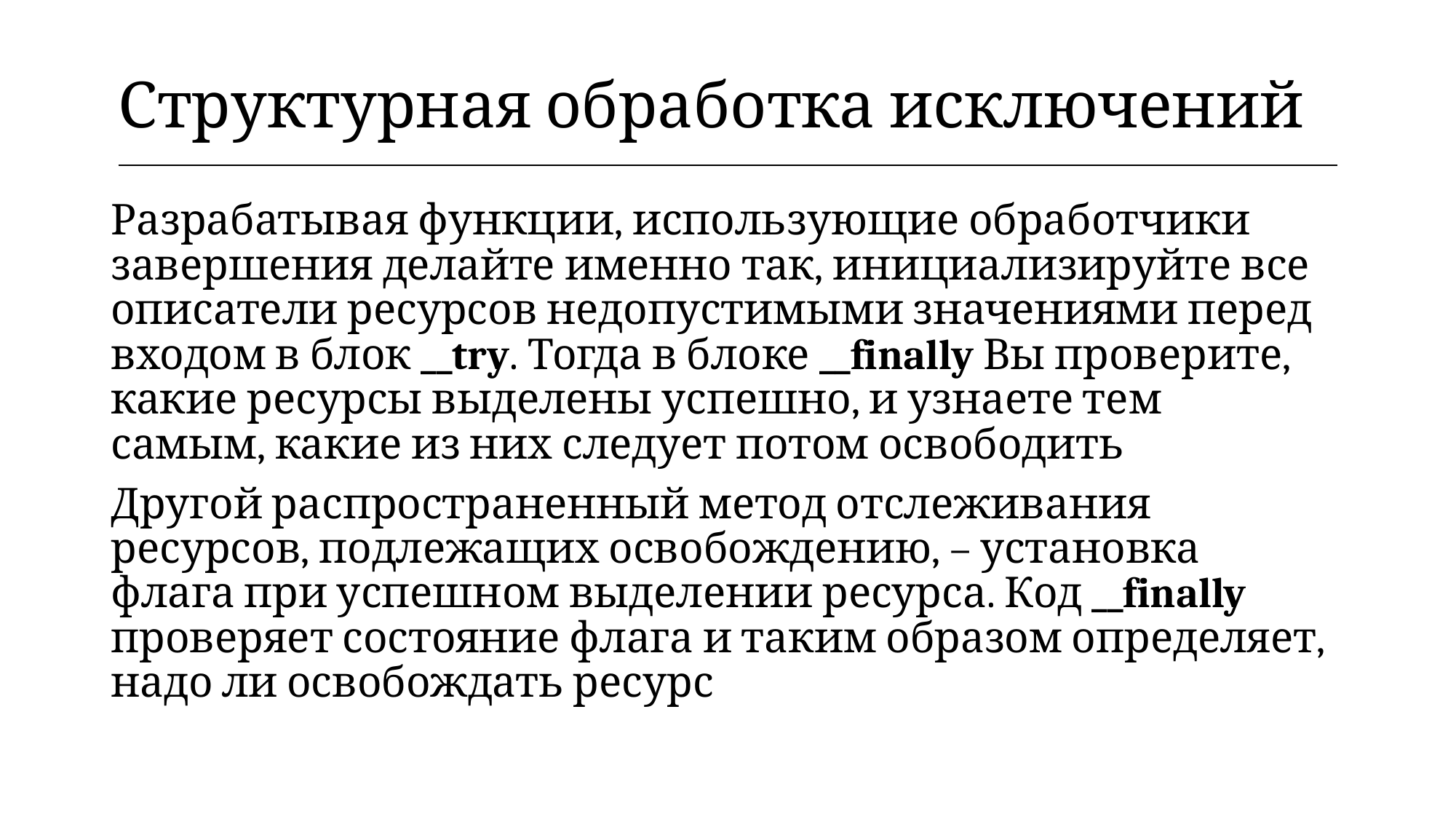

| Структурная обработка исключений |
| --- |
Разрабатывая функции, использующие обработчики завершения делайте именно так, инициализируйте все описатели ресурсов недопустимыми значениями перед входом в блок __try. Тогда в блоке __finally Вы проверите, какие ресурсы выделены успешно, и узнаете тем самым, какие из них следует потом освободить
Другой распространенный метод отслеживания ресурсов, подлежащих освобождению, – установка флага при успешном выделении ресурса. Код __finally проверяет состояние флага и таким образом определяет, надо ли освобождать ресурс